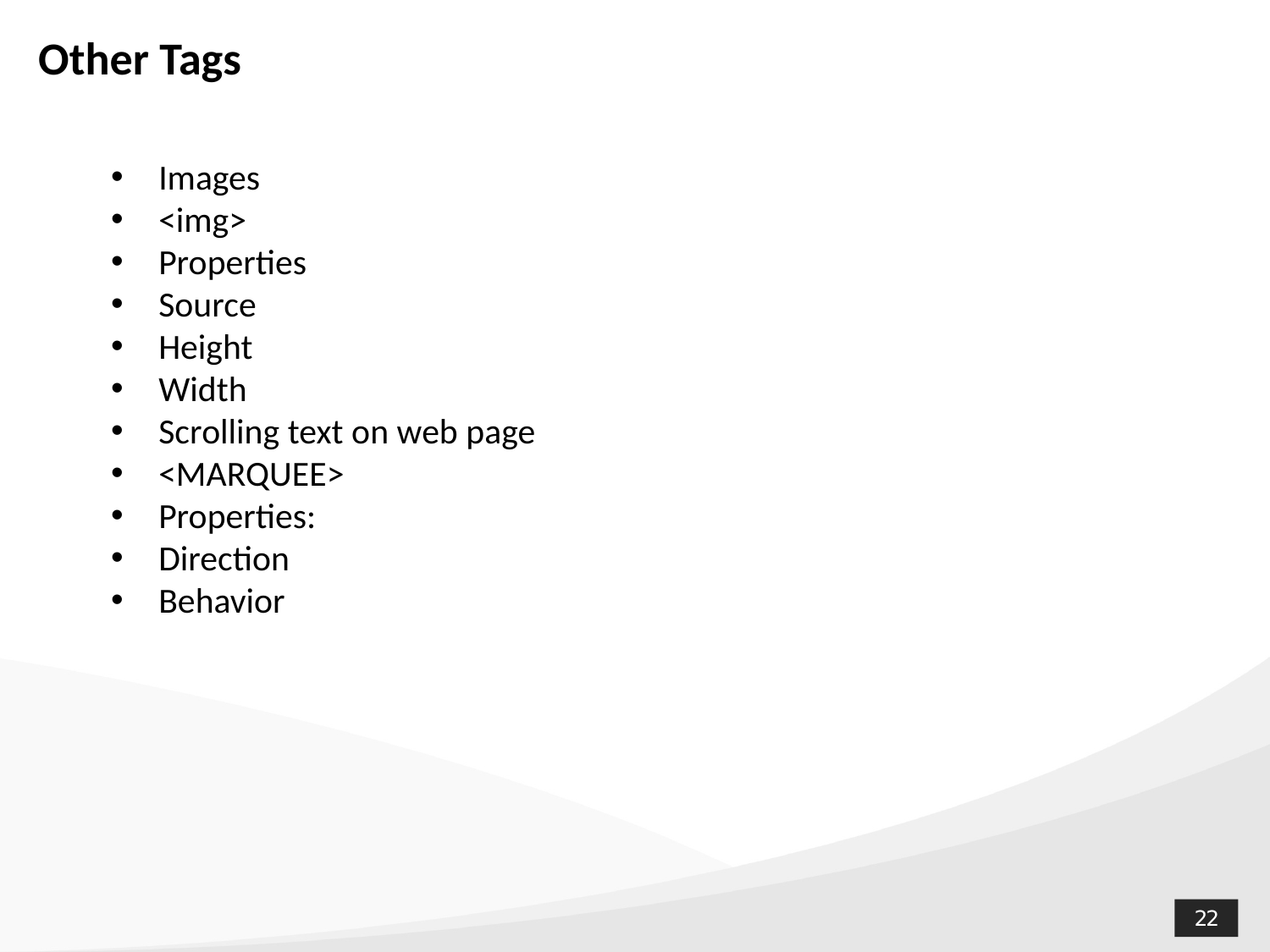

# Other Tags

Images
<img>
Properties
Source
Height
Width
Scrolling text on web page
<MARQUEE>
Properties:
Direction
Behavior